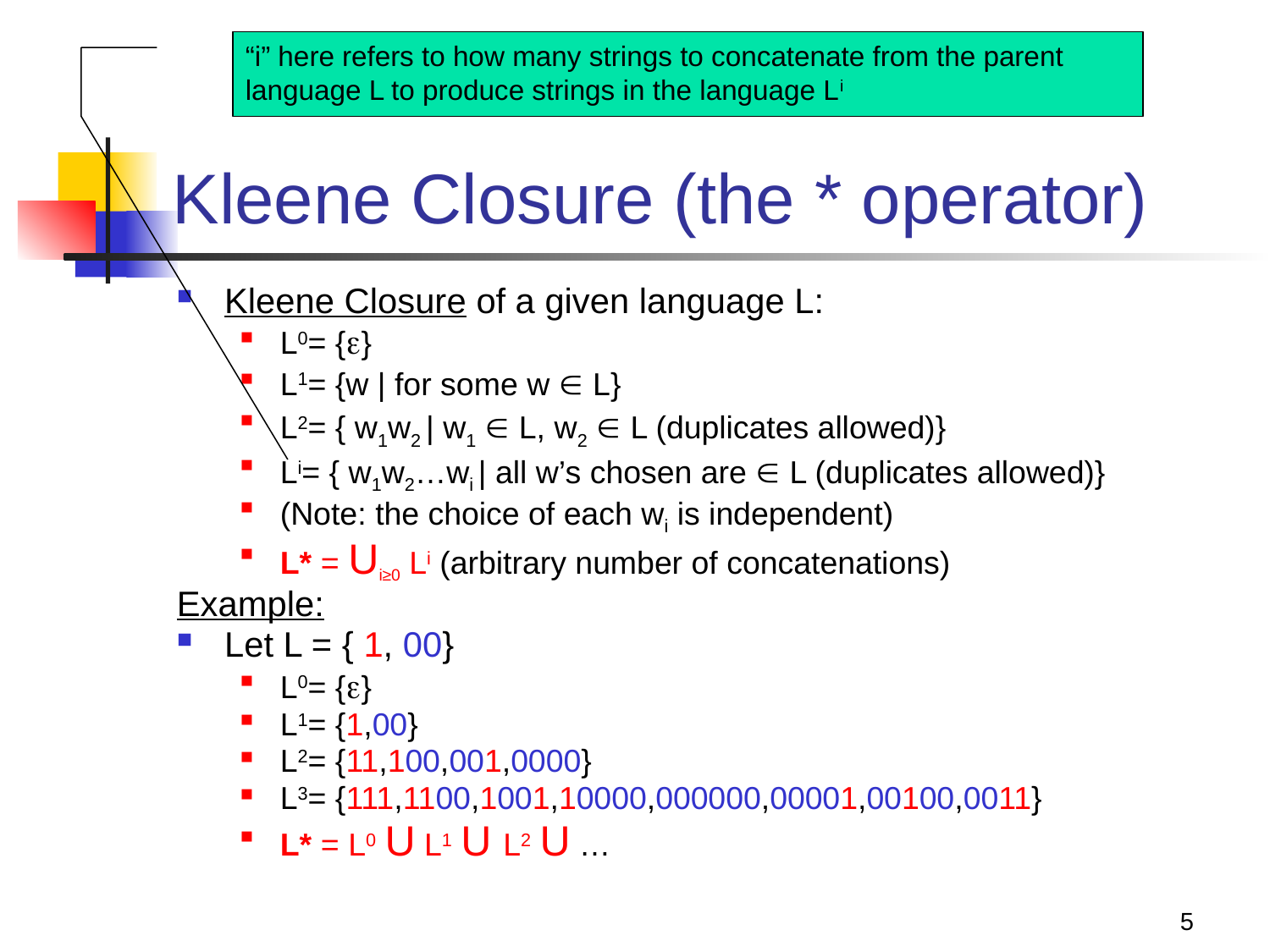

“i” here refers to how many strings to concatenate from the parent language L to produce strings in the language Li
# Kleene Closure (the * operator)
Kleene Closure of a given language L:
L0= {ε}
L1= {w | for some w ∈ L}
L2= { w1w2 | w1 ∈ L, w2 ∈ L (duplicates allowed)}
Li= { w1w2…wi | all w’s chosen are ∈ L (duplicates allowed)}
(Note: the choice of each wi is independent)
L* = Ui≥0 Li (arbitrary number of concatenations)
Example:
Let L = { 1, 00}
L0= {ε}
L1= {1,00}
L2= {11,100,001,0000}
L3= {111,1100,1001,10000,000000,00001,00100,0011}
L* = L0 U L1 U L2 U …

5